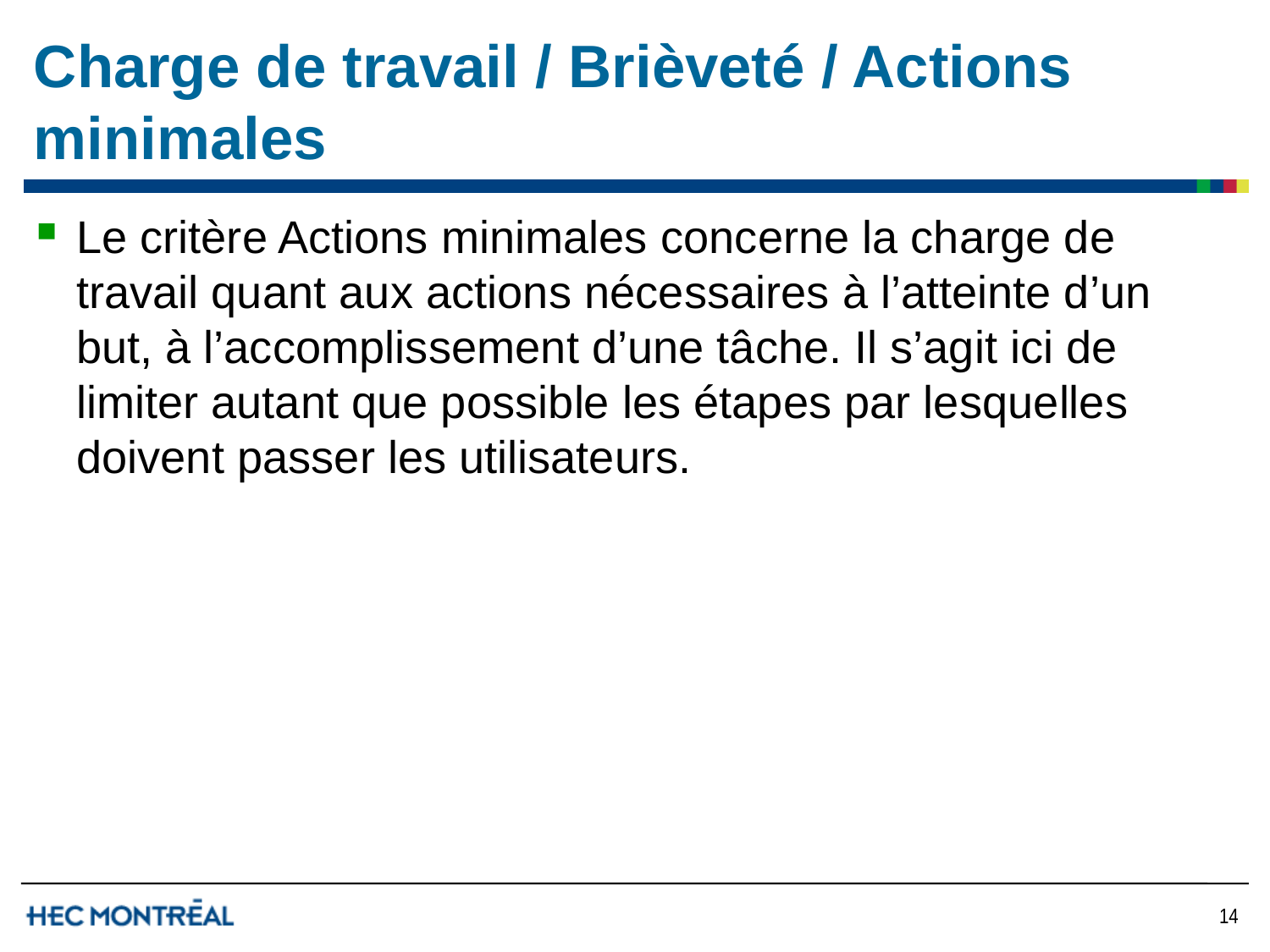

# Charge de travail / Brièveté / Actions minimales
Le critère Actions minimales concerne la charge de travail quant aux actions nécessaires à l’atteinte d’un but, à l’accomplissement d’une tâche. Il s’agit ici de limiter autant que possible les étapes par lesquelles doivent passer les utilisateurs.
14